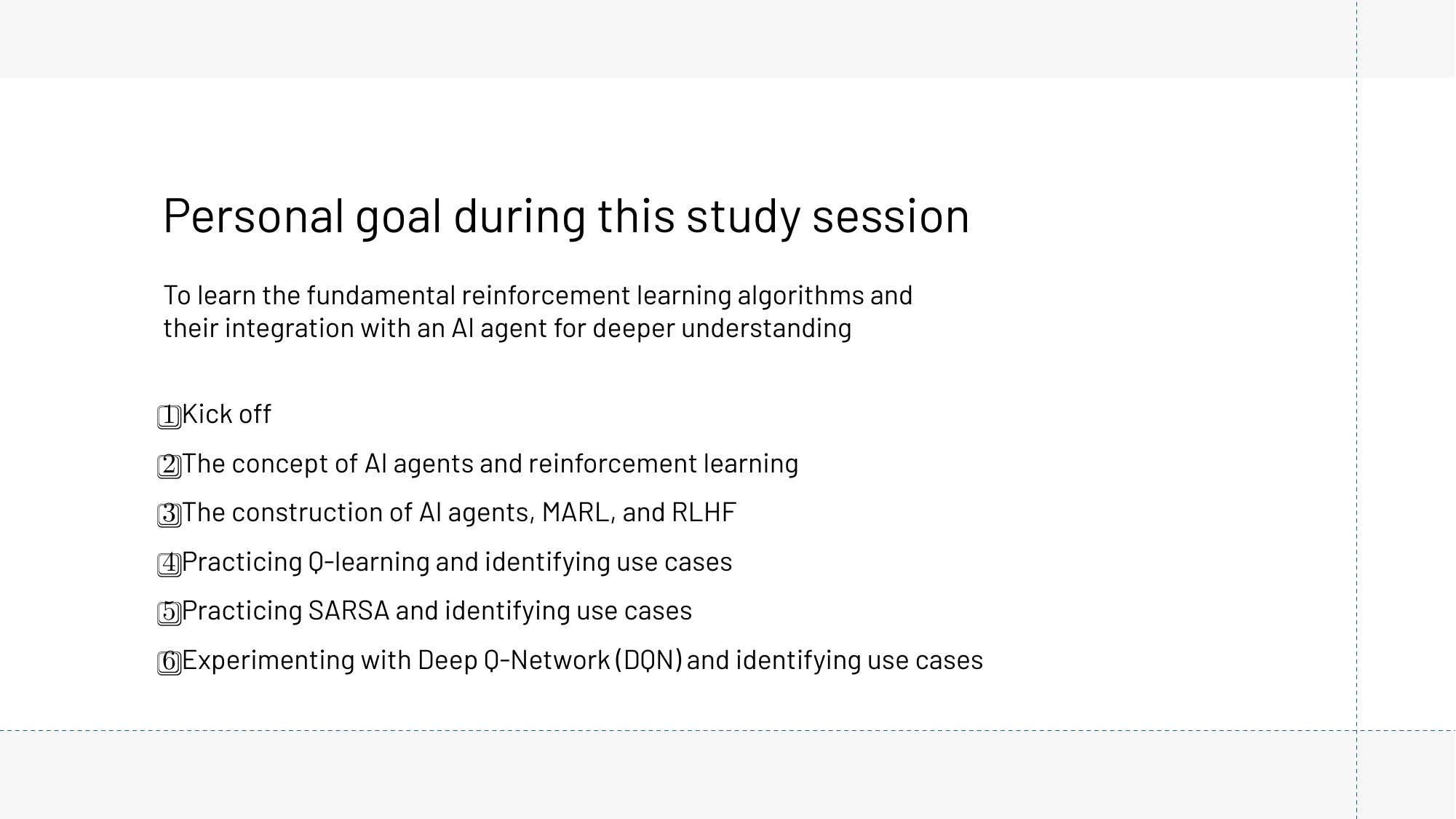

Personal goal during this study session
To learn the fundamental reinforcement learning algorithms and their integration with an AI agent for deeper understanding
1️⃣ Kick off
2️⃣ The concept of AI agents and reinforcement learning
3️⃣ The construction of AI agents, MARL, and RLHF
4️⃣ Practicing Q-learning and identifying use cases
5️⃣ Practicing SARSA and identifying use cases
6️⃣ Experimenting with Deep Q-Network (DQN) and identifying use cases